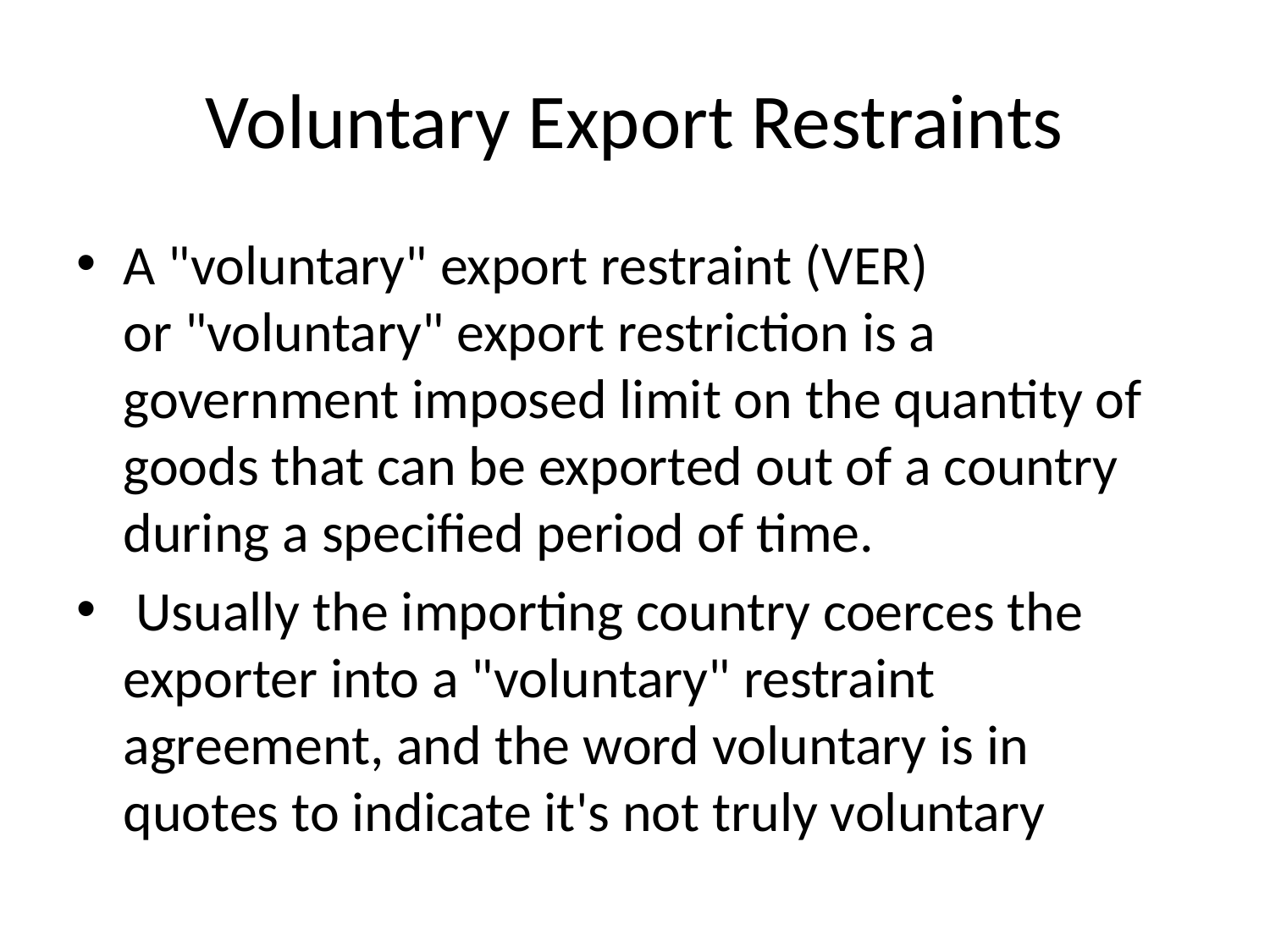

# Voluntary Export Restraints
A "voluntary" export restraint (VER) or "voluntary" export restriction is a government imposed limit on the quantity of goods that can be exported out of a country during a specified period of time.
 Usually the importing country coerces the exporter into a "voluntary" restraint agreement, and the word voluntary is in quotes to indicate it's not truly voluntary